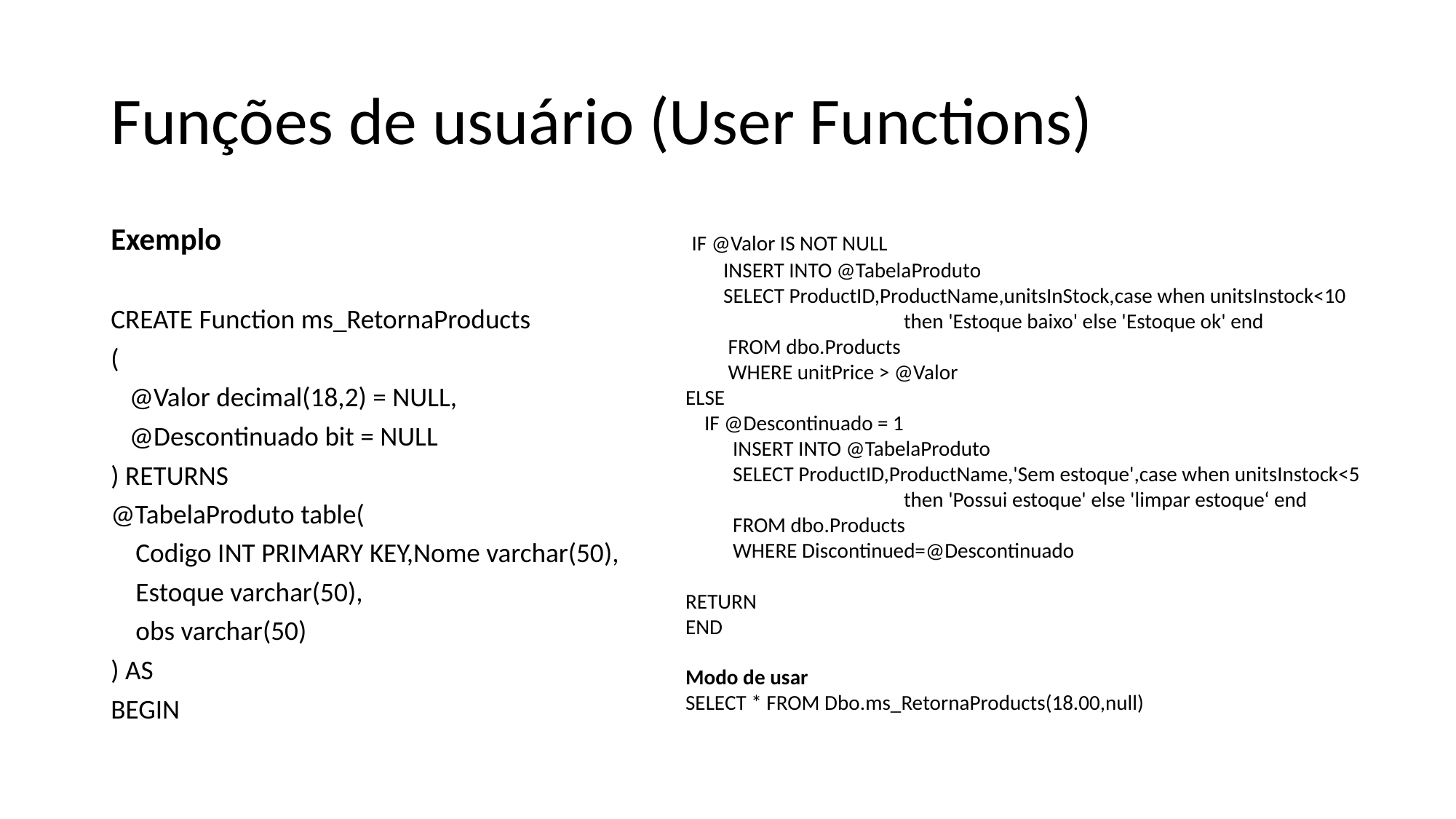

# Funções de usuário (User Functions)
Exemplo

CREATE Function ms_RetornaProducts
(
   @Valor decimal(18,2) = NULL,
   @Descontinuado bit = NULL
) RETURNS
@TabelaProduto table(
    Codigo INT PRIMARY KEY,Nome varchar(50),
    Estoque varchar(50),
    obs varchar(50)
) AS
BEGIN

 IF @Valor IS NOT NULL
        INSERT INTO @TabelaProduto
        SELECT ProductID,ProductName,unitsInStock,case when unitsInstock<10
		then 'Estoque baixo' else 'Estoque ok' end
         FROM dbo.Products
         WHERE unitPrice > @Valor
ELSE
    IF @Descontinuado = 1
          INSERT INTO @TabelaProduto
          SELECT ProductID,ProductName,'Sem estoque',case when unitsInstock<5
		then 'Possui estoque' else 'limpar estoque‘ end
          FROM dbo.Products
          WHERE Discontinued=@Descontinuado

RETURN
END

Modo de usar
SELECT * FROM Dbo.ms_RetornaProducts(18.00,null)